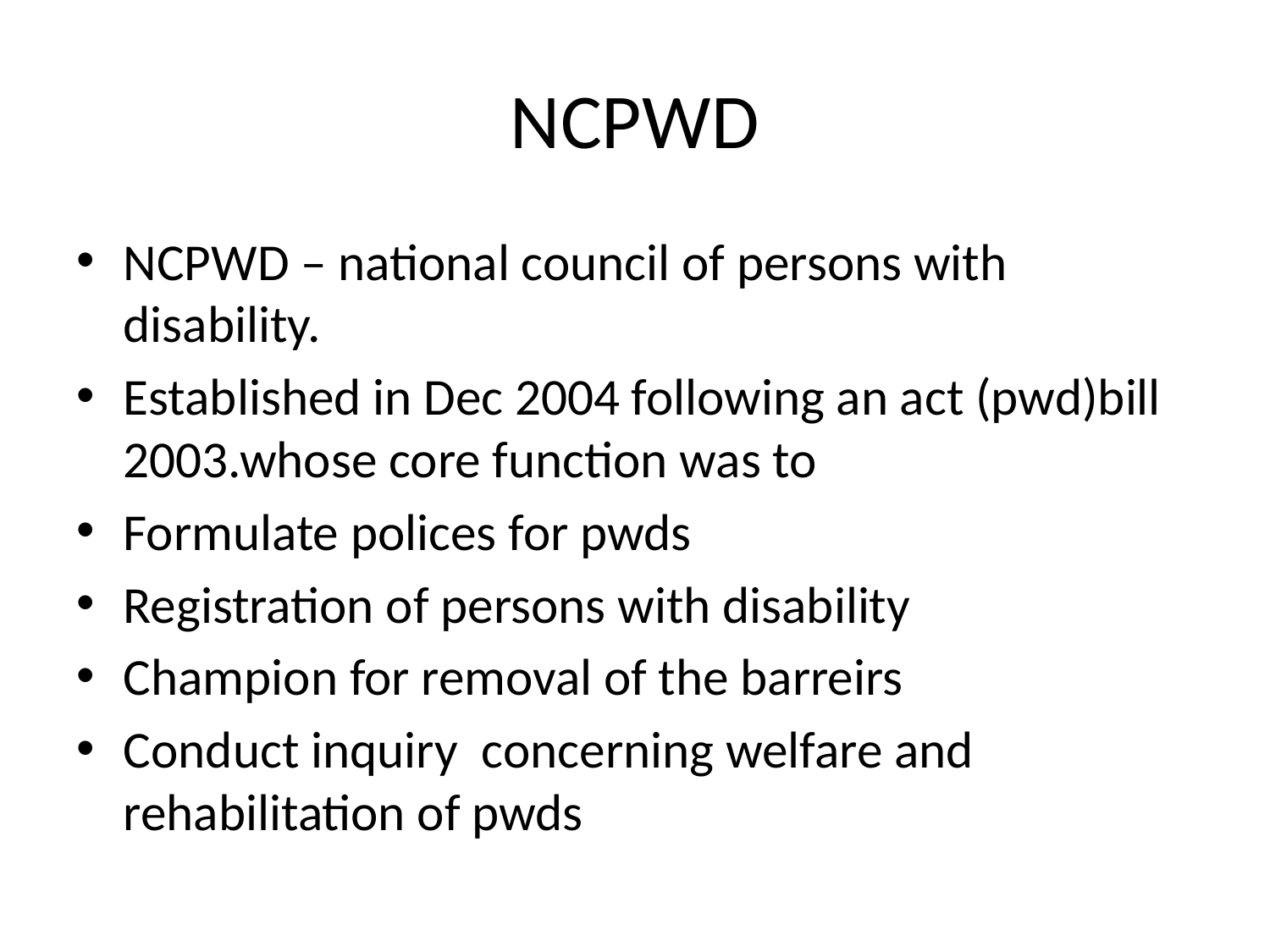

# NCPWD
NCPWD – national council of persons with disability.
Established in Dec 2004 following an act (pwd)bill 2003.whose core function was to
Formulate polices for pwds
Registration of persons with disability
Champion for removal of the barreirs
Conduct inquiry  concerning welfare and rehabilitation of pwds